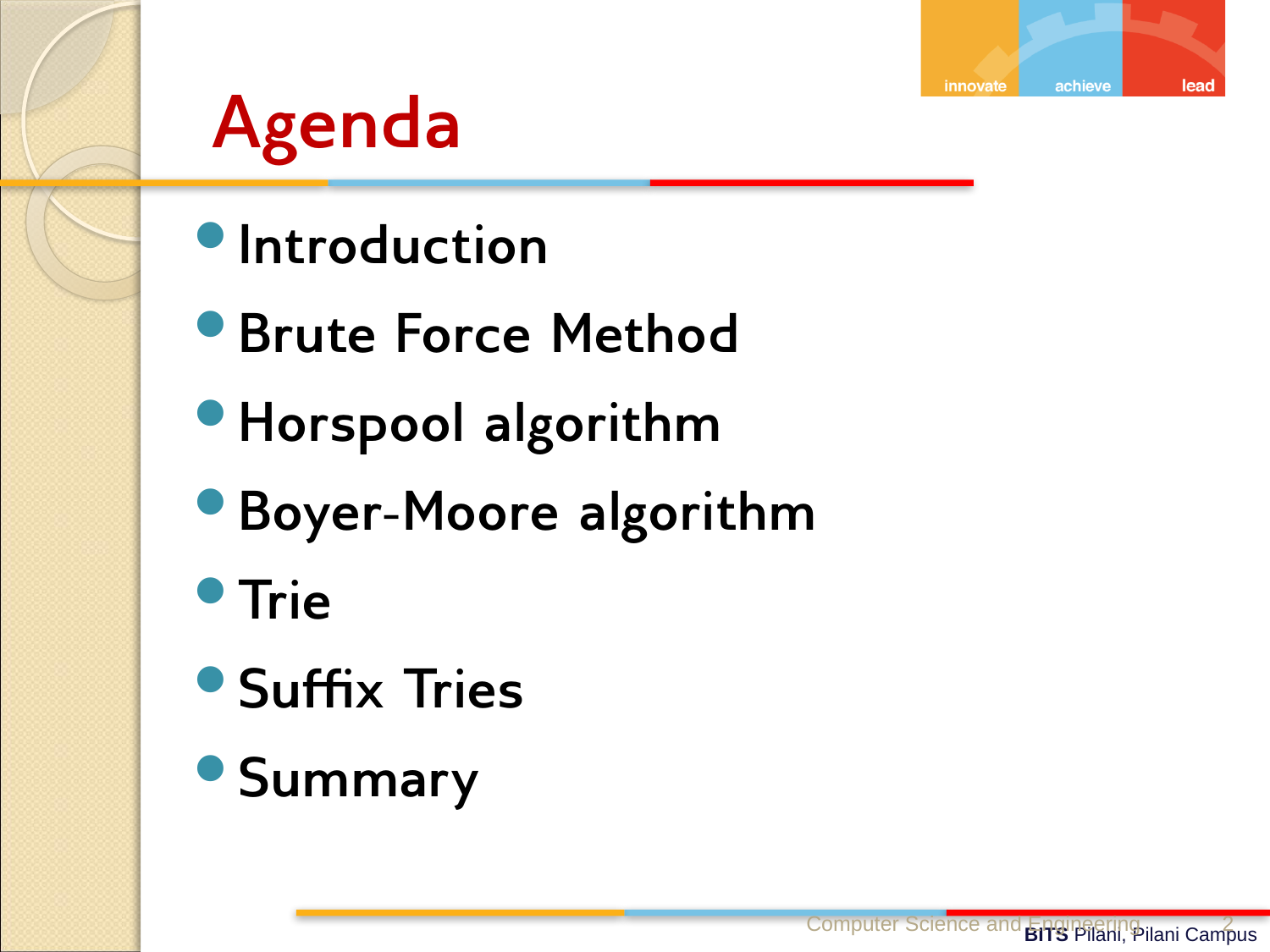

# Agenda
Introduction
Brute Force Method
Horspool algorithm
Boyer-Moore algorithm
Trie
Suffix Tries
Summary
Computer Science and Engineering
2